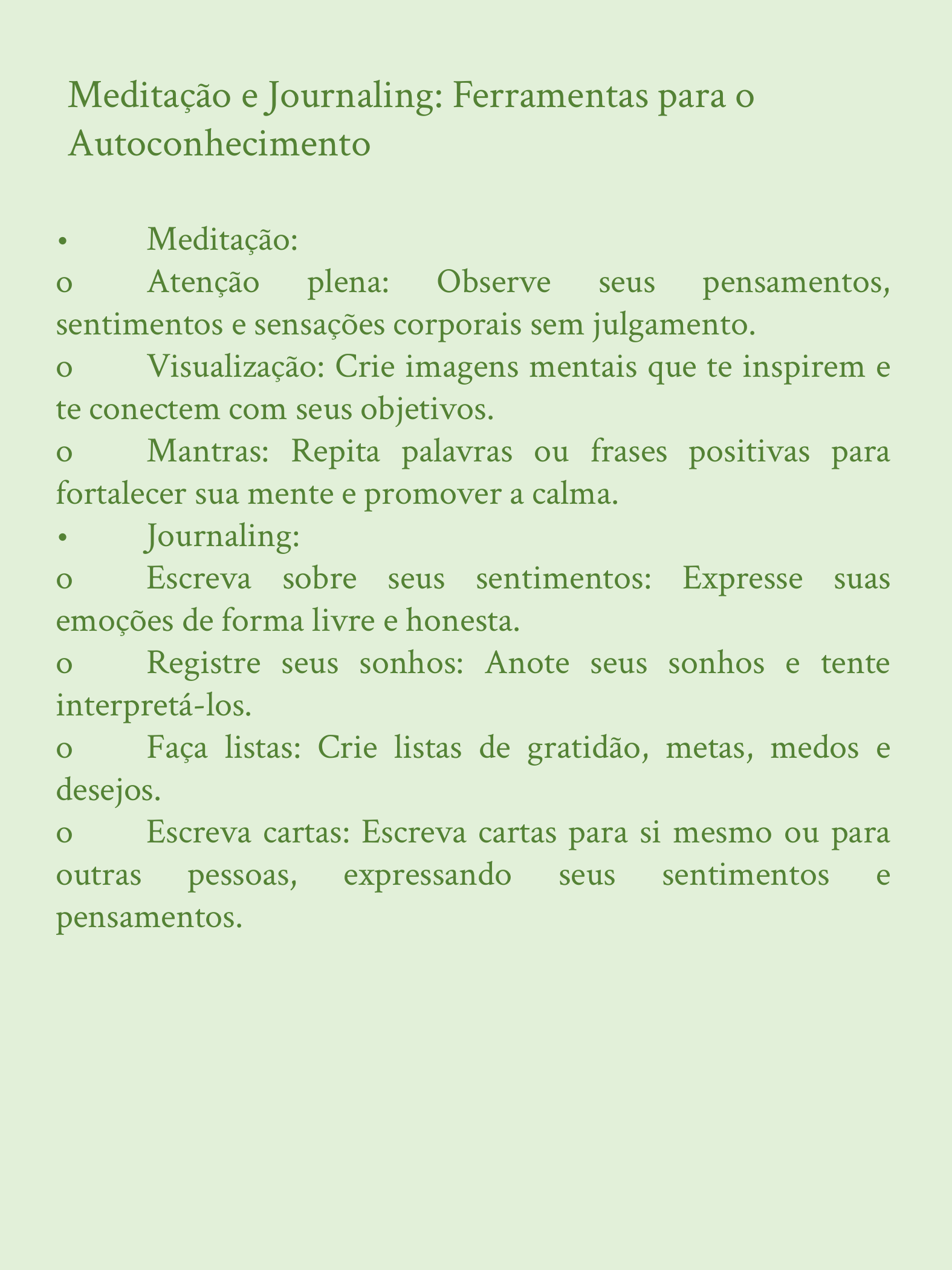

Meditação e Journaling: Ferramentas para o Autoconhecimento

•	Meditação:
o	Atenção plena: Observe seus pensamentos, sentimentos e sensações corporais sem julgamento.
o	Visualização: Crie imagens mentais que te inspirem e te conectem com seus objetivos.
o	Mantras: Repita palavras ou frases positivas para fortalecer sua mente e promover a calma.
•	Journaling:
o	Escreva sobre seus sentimentos: Expresse suas emoções de forma livre e honesta.
o	Registre seus sonhos: Anote seus sonhos e tente interpretá-los.
o	Faça listas: Crie listas de gratidão, metas, medos e desejos.
o	Escreva cartas: Escreva cartas para si mesmo ou para outras pessoas, expressando seus sentimentos e pensamentos.